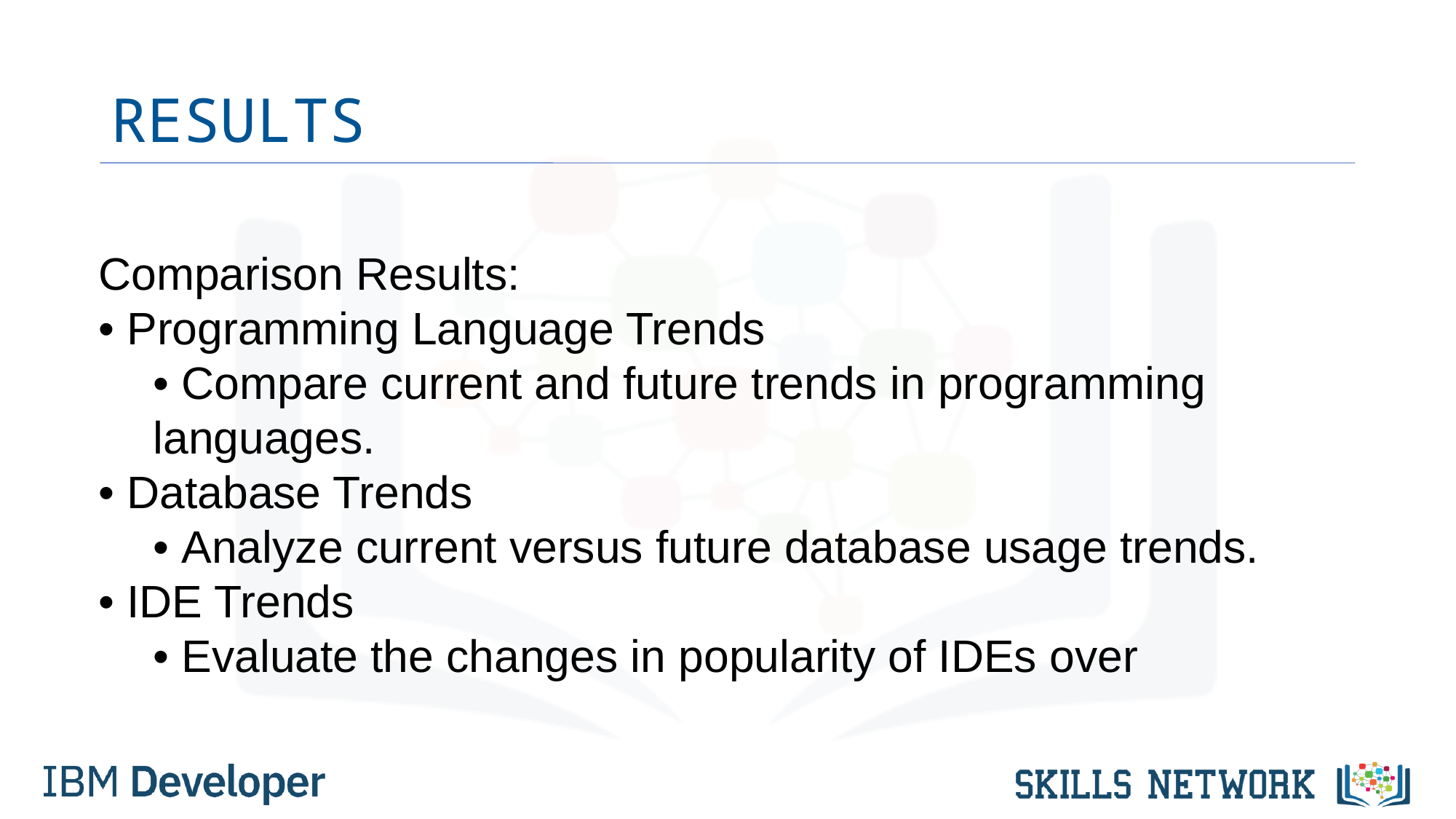

# RESULTS

Comparison Results:
• Programming Language Trends
• Compare current and future trends in programming languages.
• Database Trends
• Analyze current versus future database usage trends.
• IDE Trends
• Evaluate the changes in popularity of IDEs over